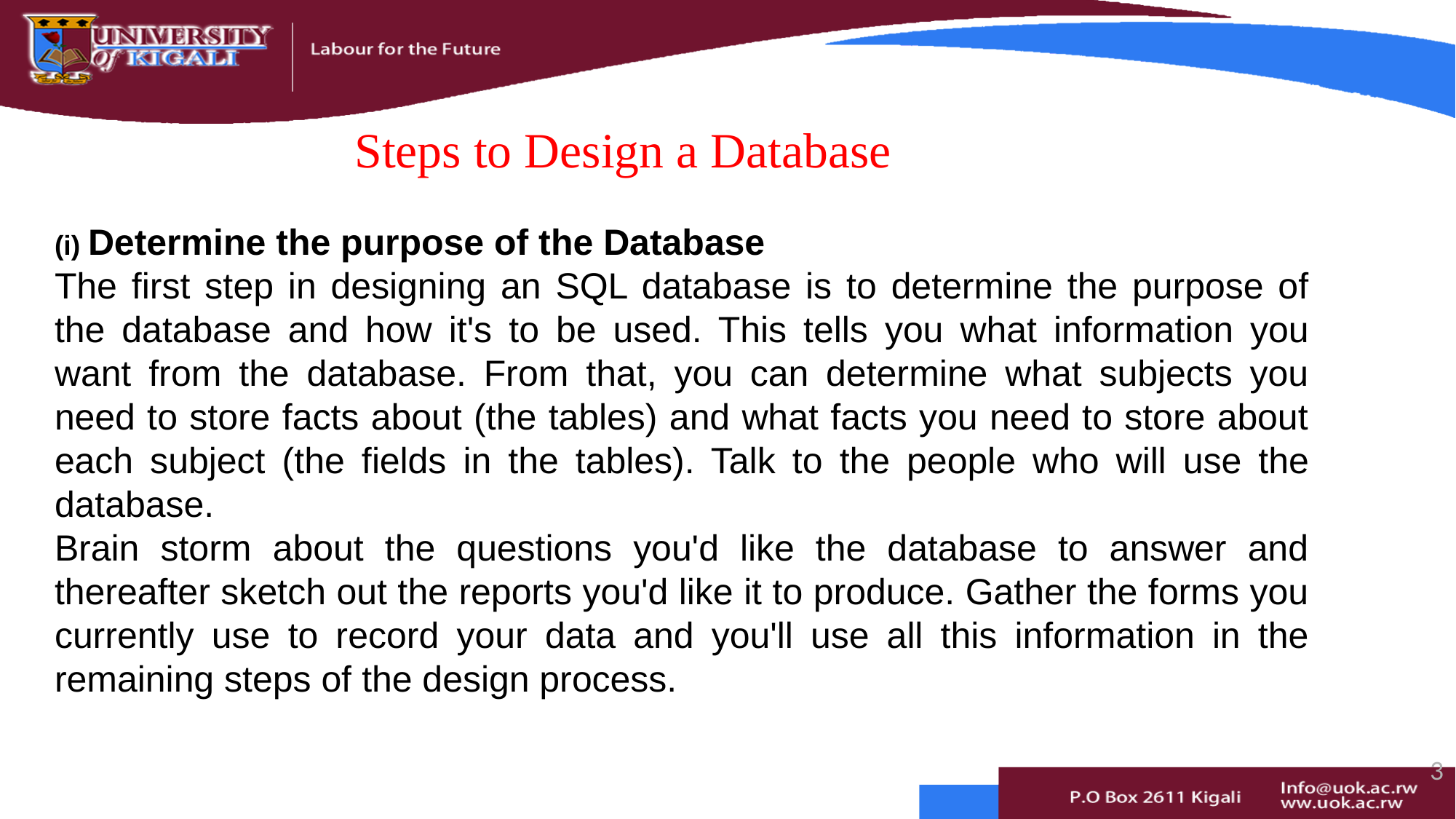

# Steps to Design a Database
(i) Determine the purpose of the Database
The first step in designing an SQL database is to determine the purpose of the database and how it's to be used. This tells you what information you want from the database. From that, you can determine what subjects you need to store facts about (the tables) and what facts you need to store about each subject (the fields in the tables). Talk to the people who will use the database.
Brain storm about the questions you'd like the database to answer and thereafter sketch out the reports you'd like it to produce. Gather the forms you currently use to record your data and you'll use all this information in the remaining steps of the design process.

3